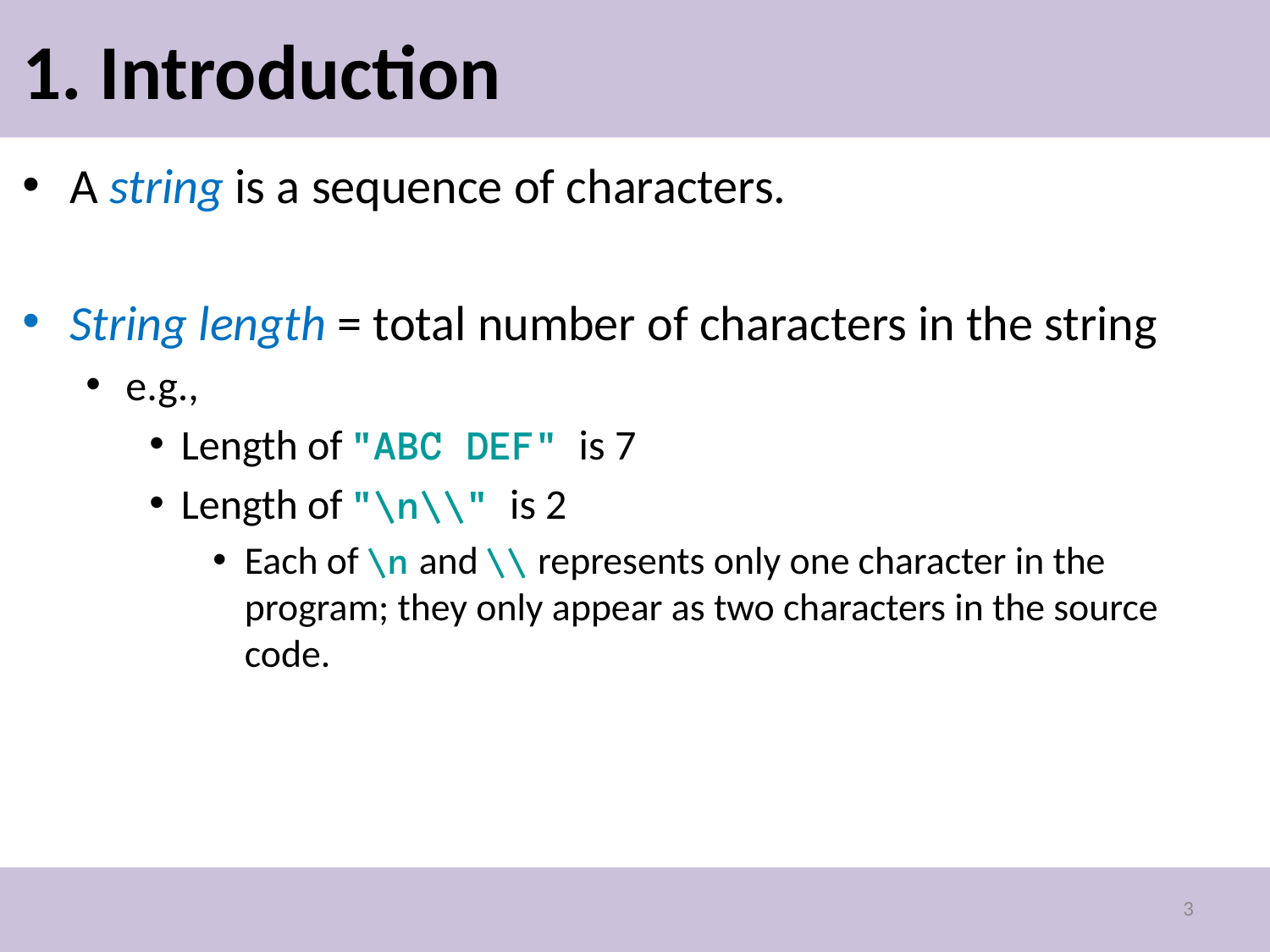

# 1. Introduction
A string is a sequence of characters.

String length = total number of characters in the string
e.g.,
Length of "ABC DEF"  is 7
Length of "\n\\"  is 2
Each of \n and \\ represents only one character in the program; they only appear as two characters in the source code.
3